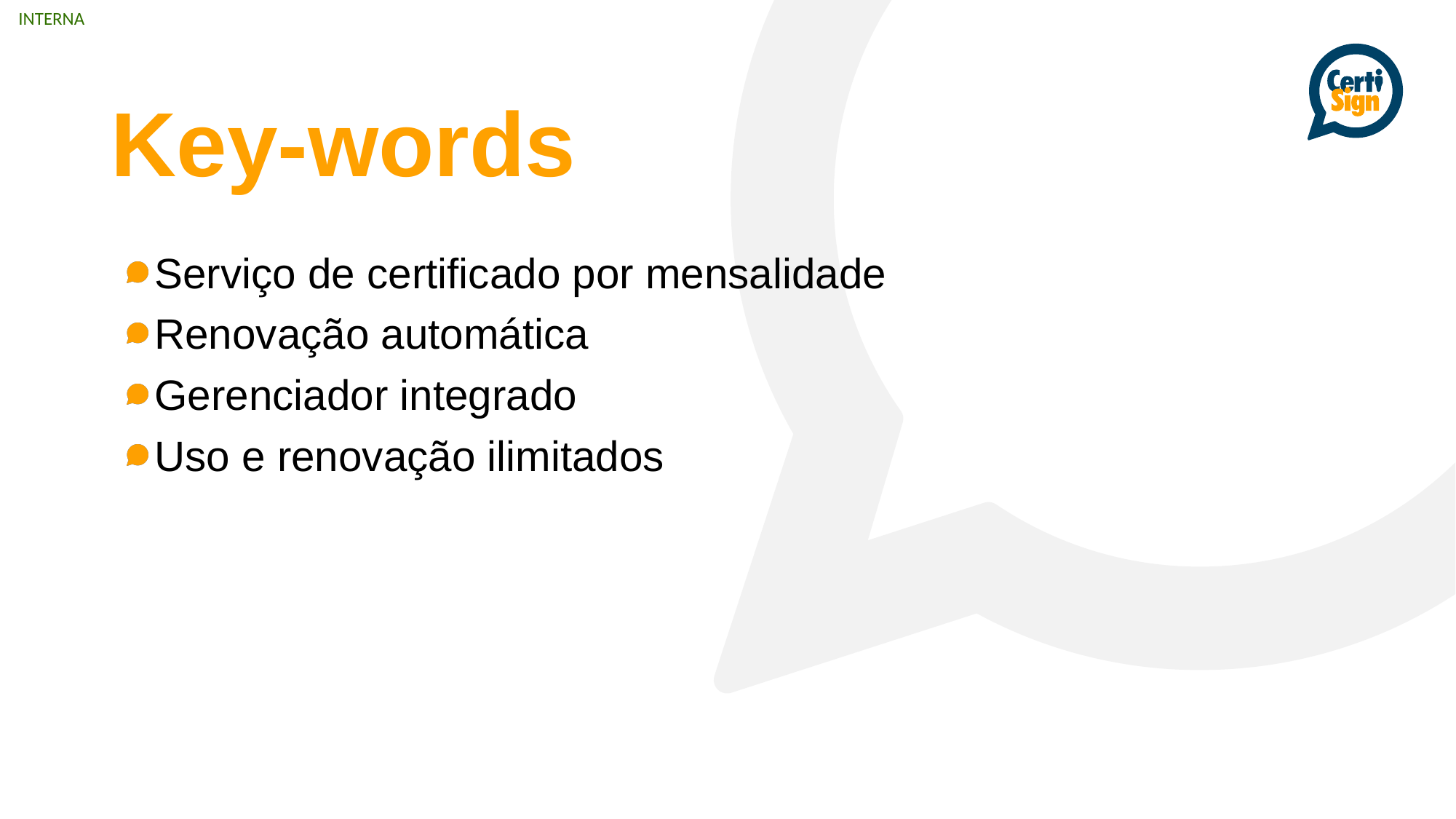

Key-words
Serviço de certificado por mensalidade
Renovação automática
Gerenciador integrado
Uso e renovação ilimitados